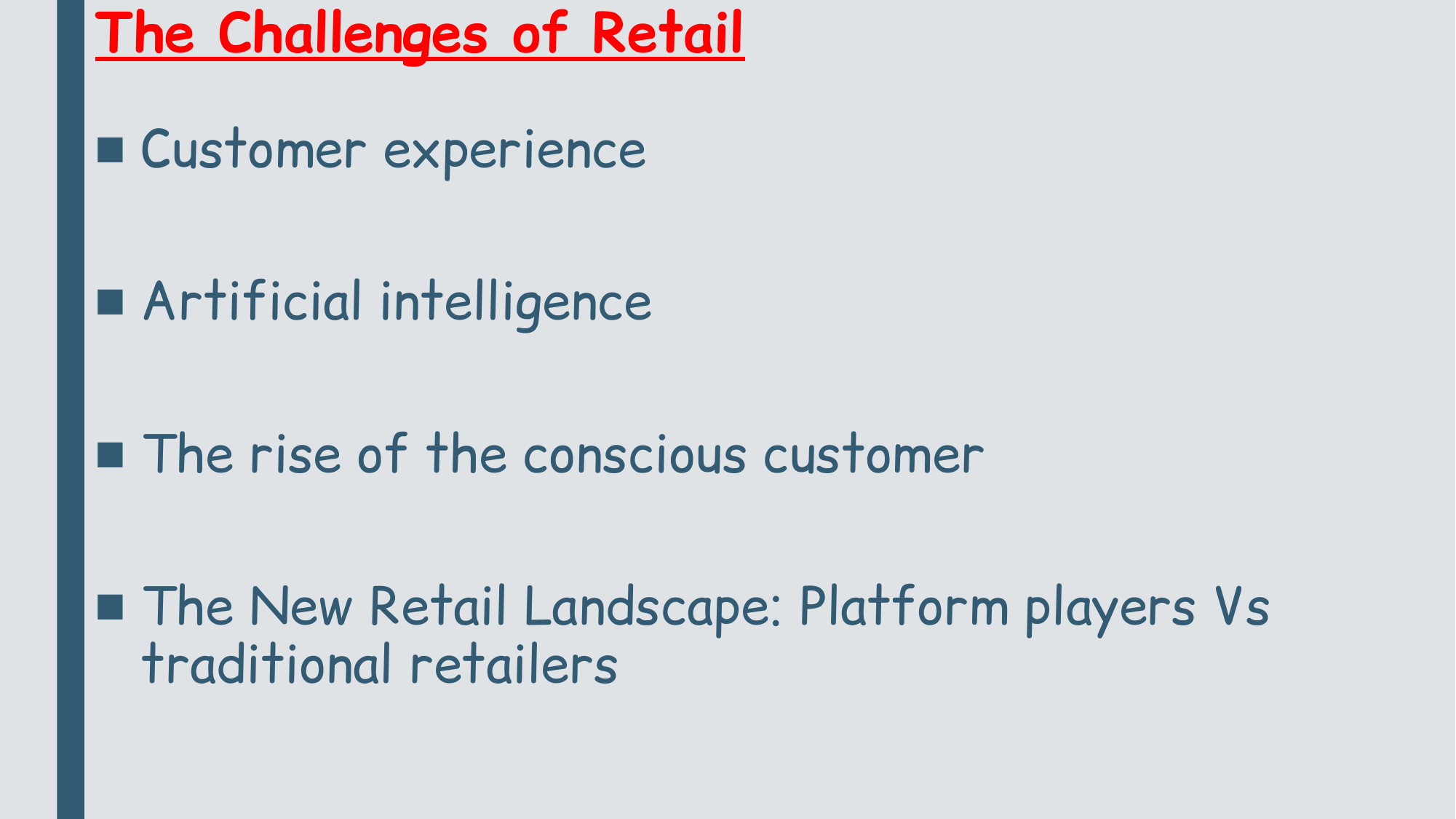

# The Challenges of Retail
Customer experience

Artificial intelligence

The rise of the conscious customer

The New Retail Landscape: Platform players Vs traditional retailers